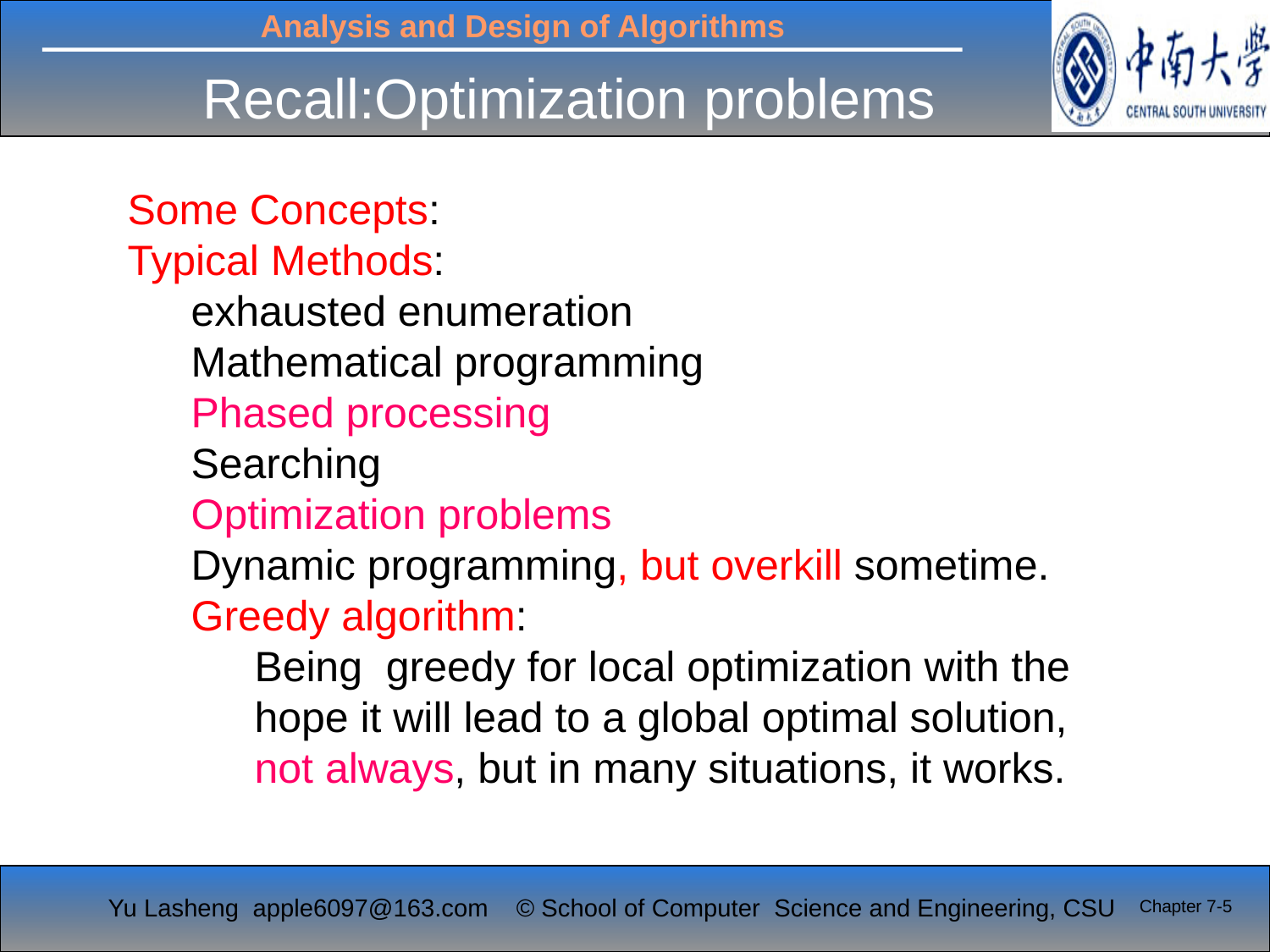

Recall:Optimization problems
Some Concepts:
Typical Methods:
exhausted enumeration
Mathematical programming
Phased processing
Searching
Optimization problems
Dynamic programming, but overkill sometime.
Greedy algorithm:
Being  greedy for local optimization with the hope it will lead to a global optimal solution, not always, but in many situations, it works.
Chapter 7-5